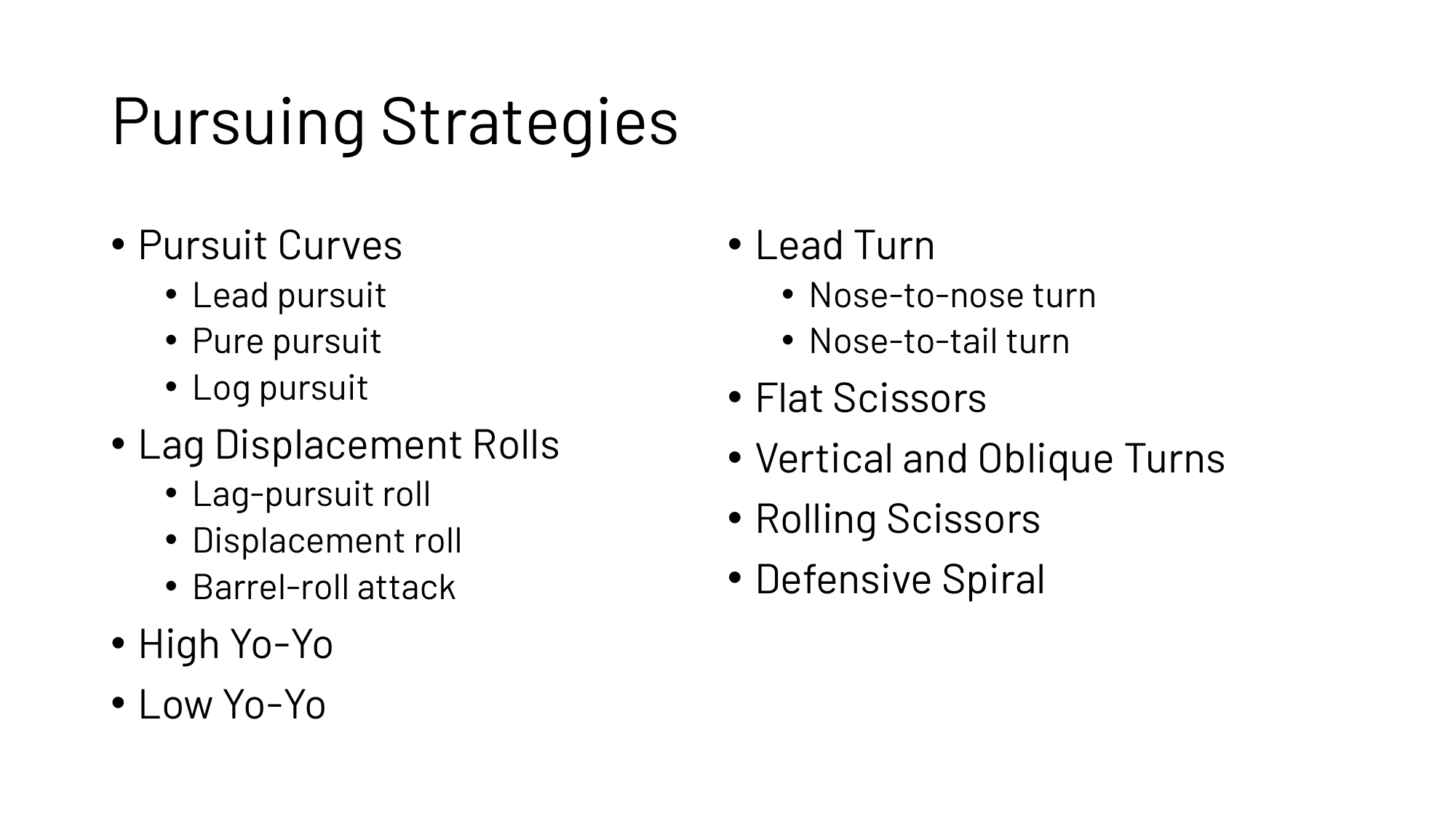

# Pursuing Strategies
Pursuit Curves
Lead pursuit
Pure pursuit
Log pursuit
Lag Displacement Rolls
Lag-pursuit roll
Displacement roll
Barrel-roll attack
High Yo-Yo
Low Yo-Yo
Lead Turn
Nose-to-nose turn
Nose-to-tail turn
Flat Scissors
Vertical and Oblique Turns
Rolling Scissors
Defensive Spiral